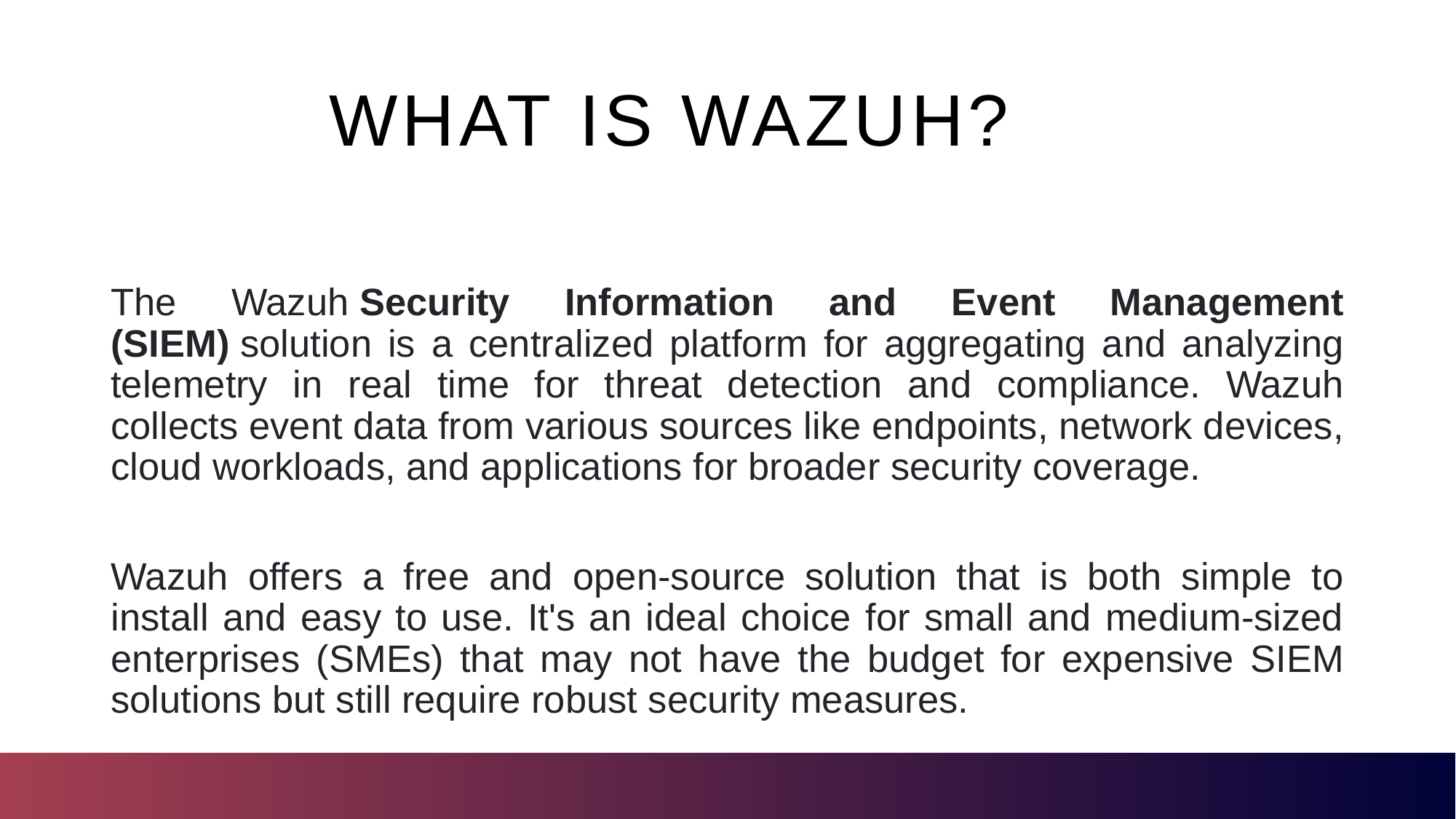

# What is Wazuh?

The Wazuh Security Information and Event Management (SIEM) solution is a centralized platform for aggregating and analyzing telemetry in real time for threat detection and compliance. Wazuh collects event data from various sources like endpoints, network devices, cloud workloads, and applications for broader security coverage.

Wazuh offers a free and open-source solution that is both simple to install and easy to use. It's an ideal choice for small and medium-sized enterprises (SMEs) that may not have the budget for expensive SIEM solutions but still require robust security measures.